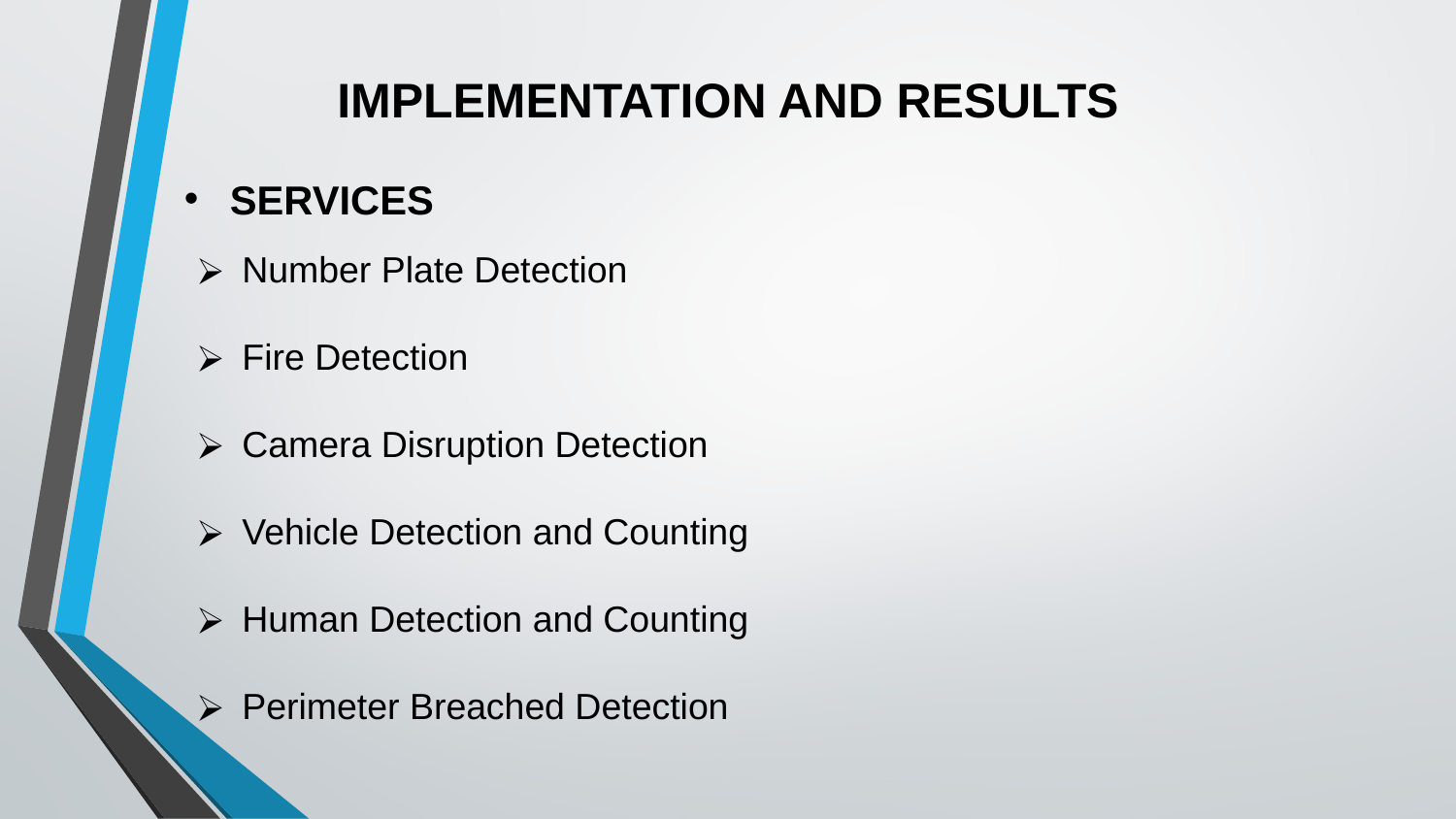

# IMPLEMENTATION AND RESULTS
SERVICES
Number Plate Detection

Fire Detection

Camera Disruption Detection

Vehicle Detection and Counting

Human Detection and Counting

Perimeter Breached Detection